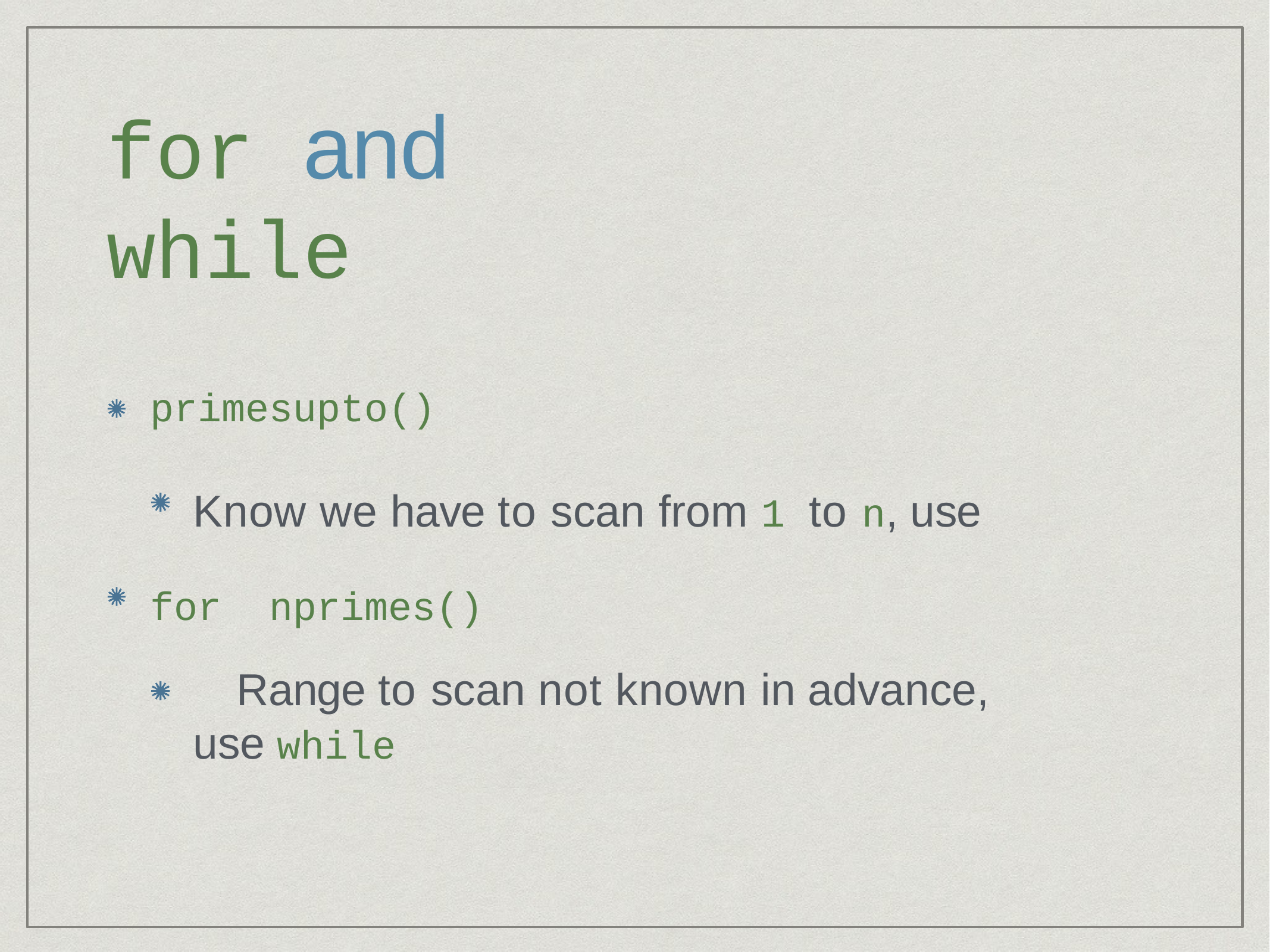

# for and while
primesupto()
Know we have to scan from 1 to n, use for  nprimes()
Range to scan not known in advance, use while